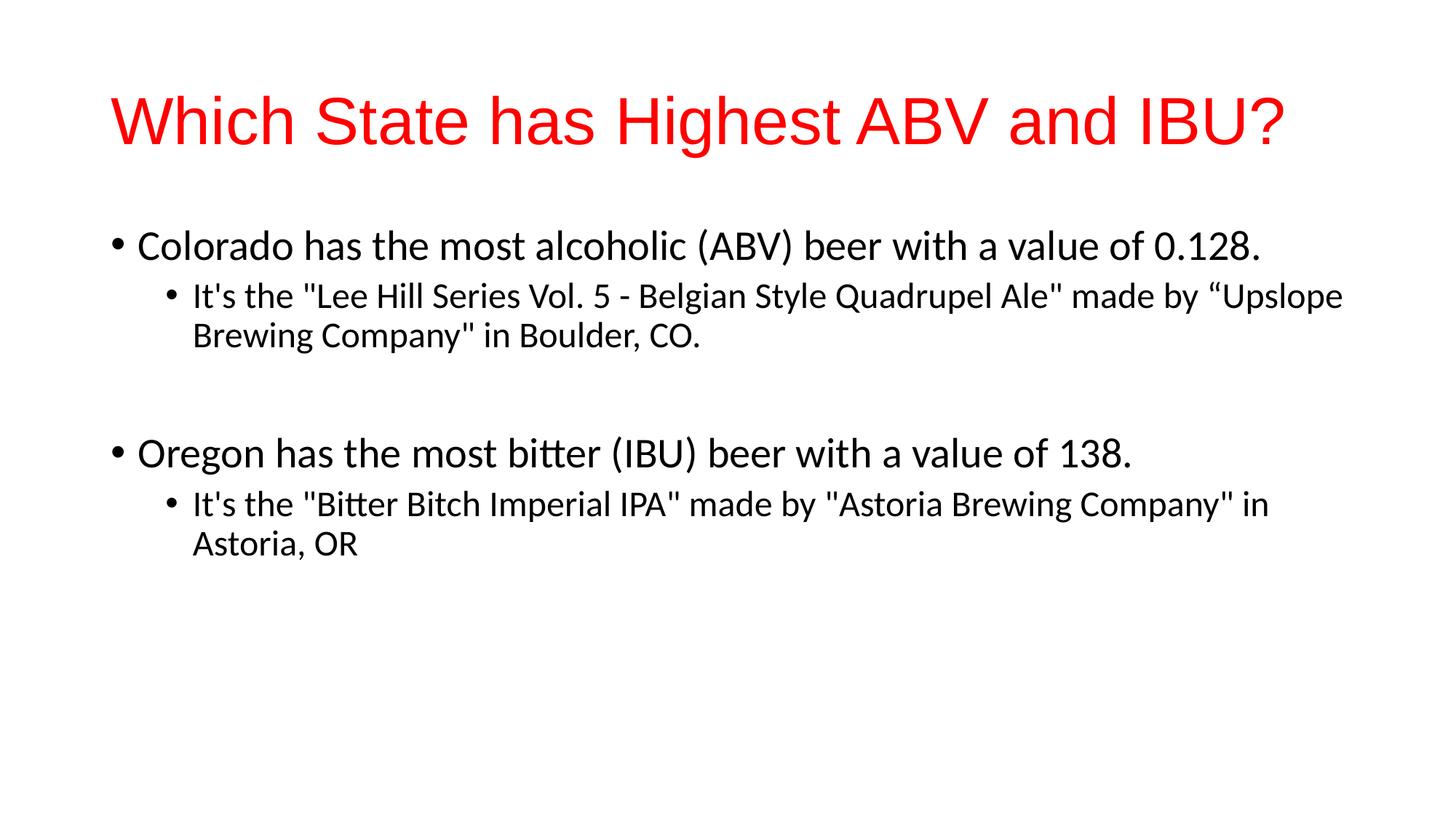

# Which State has Highest ABV and IBU?
Colorado has the most alcoholic (ABV) beer with a value of 0.128.
It's the "Lee Hill Series Vol. 5 - Belgian Style Quadrupel Ale" made by “Upslope Brewing Company" in Boulder, CO.

Oregon has the most bitter (IBU) beer with a value of 138.
It's the "Bitter Bitch Imperial IPA" made by "Astoria Brewing Company" in Astoria, OR